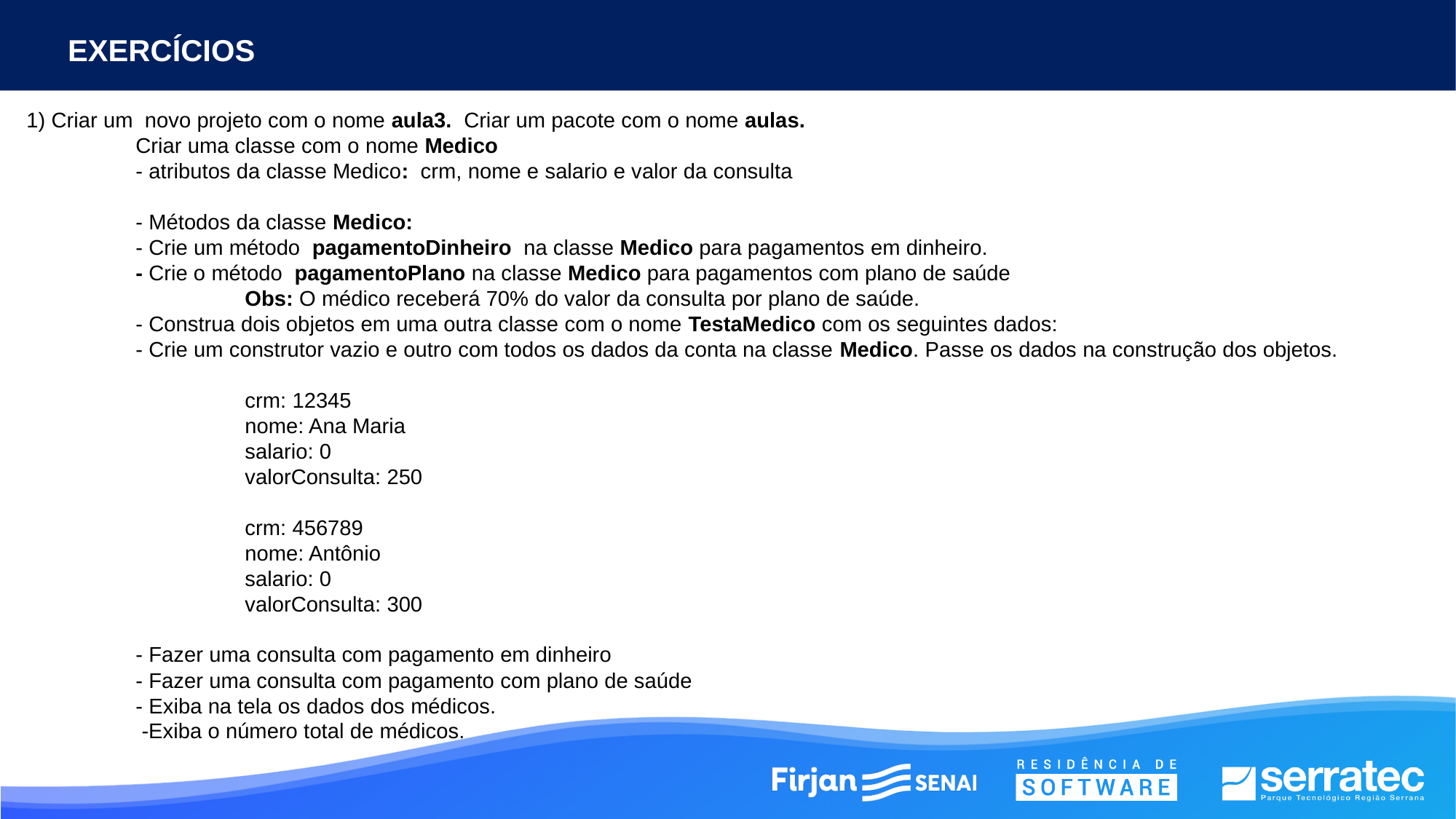

EXERCÍCIOS
1) Criar um  novo projeto com o nome aula3.  Criar um pacote com o nome aulas.
	Criar uma classe com o nome Medico
  	- atributos da classe Medico:  crm, nome e salario e valor da consulta

	- Métodos da classe Medico:
	- Crie um método  pagamentoDinheiro  na classe Medico para pagamentos em dinheiro.
	- Crie o método  pagamentoPlano na classe Medico para pagamentos com plano de saúde
		Obs: O médico receberá 70% do valor da consulta por plano de saúde.
	- Construa dois objetos em uma outra classe com o nome TestaMedico com os seguintes dados:
	- Crie um construtor vazio e outro com todos os dados da conta na classe Medico. Passe os dados na construção dos objetos.

		crm: 12345
		nome: Ana Maria
		salario: 0
		valorConsulta: 250

		crm: 456789
		nome: Antônio
		salario: 0
		valorConsulta: 300

	- Fazer uma consulta com pagamento em dinheiro
	- Fazer uma consulta com pagamento com plano de saúde
	- Exiba na tela os dados dos médicos.
	 -Exiba o número total de médicos.